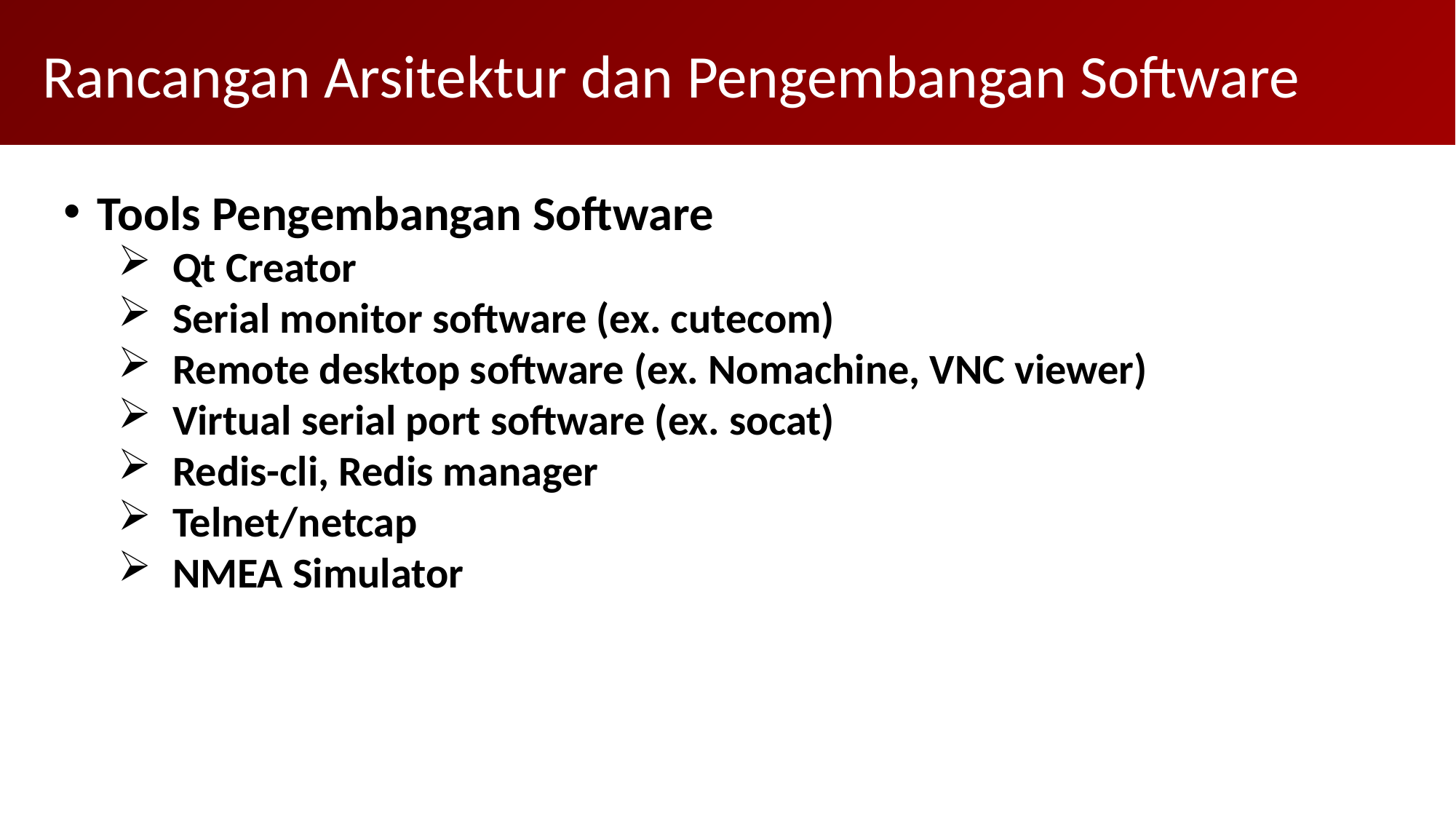

Rancangan Arsitektur dan Pengembangan Software
Tools Pengembangan Software
Qt Creator
Serial monitor software (ex. cutecom)
Remote desktop software (ex. Nomachine, VNC viewer)
Virtual serial port software (ex. socat)
Redis-cli, Redis manager
Telnet/netcap
NMEA Simulator